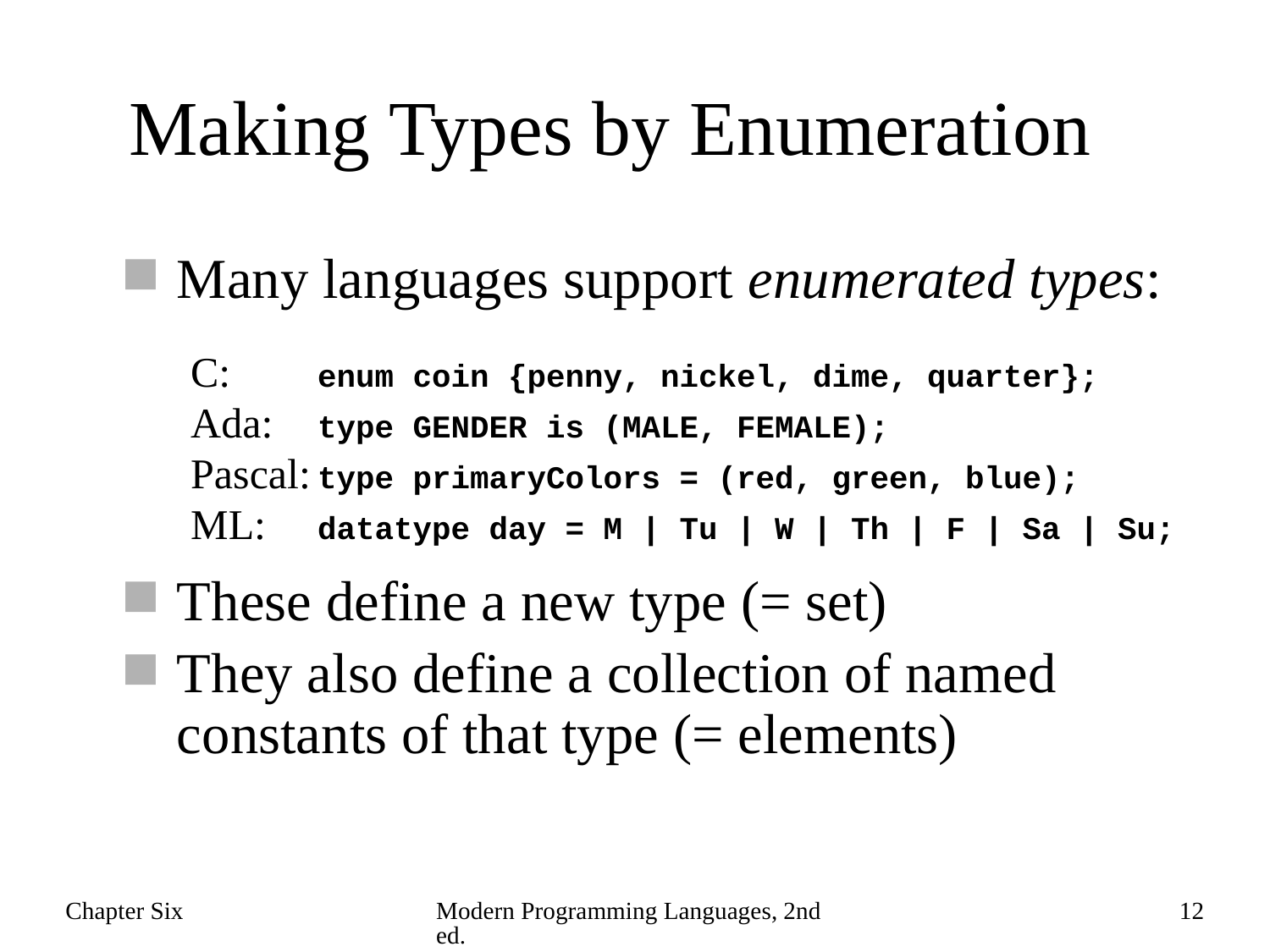

# Making Types by Enumeration
Many languages support enumerated types:
These define a new type (= set)
They also define a collection of named constants of that type (= elements)
C:	enum coin {penny, nickel, dime, quarter};
Ada:	type GENDER is (MALE, FEMALE);
Pascal:	type primaryColors = (red, green, blue);
ML:	datatype day = M | Tu | W | Th | F | Sa | Su;
Chapter Six
Modern Programming Languages, 2nd ed.
12